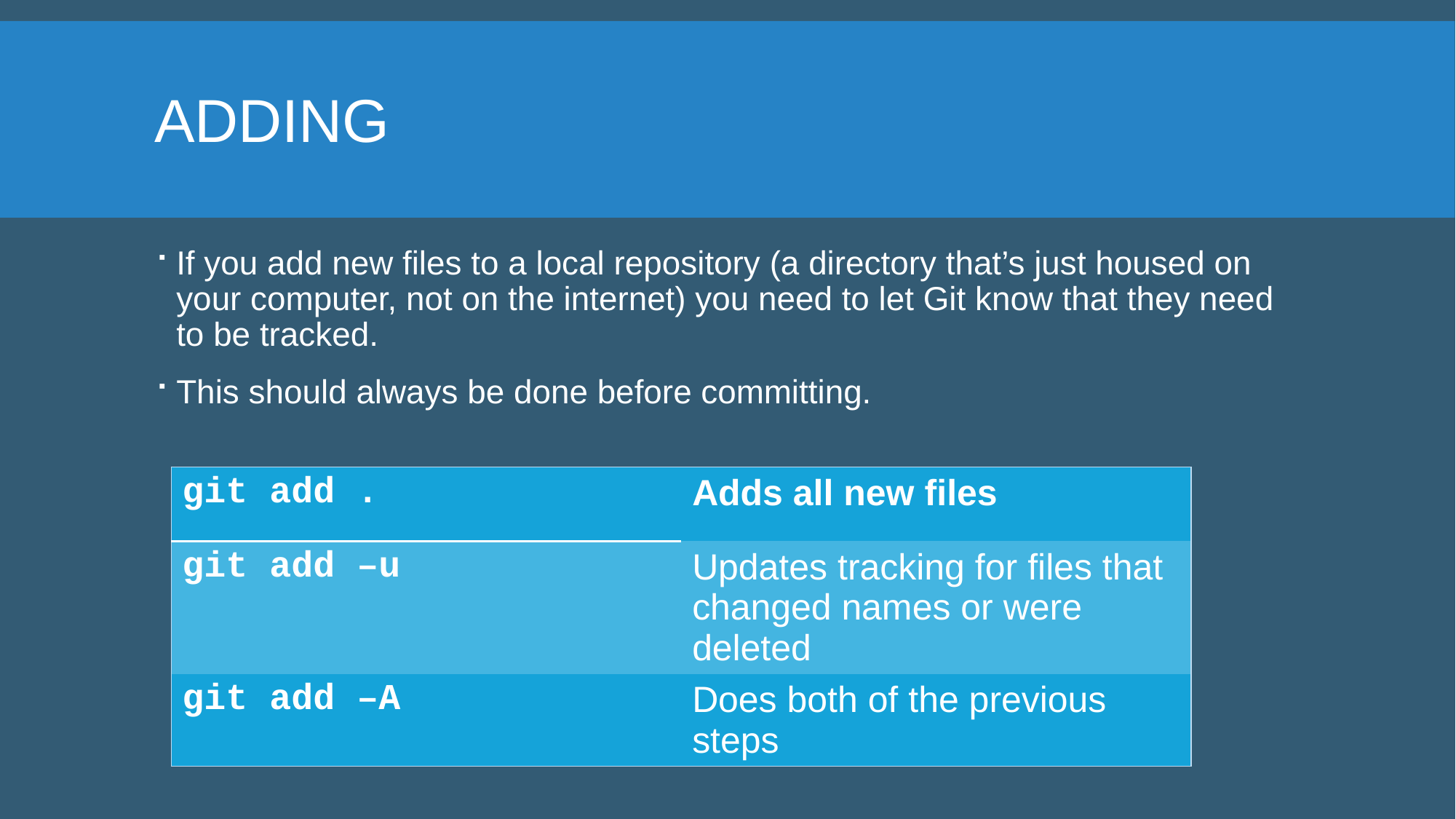

# Adding
If you add new files to a local repository (a directory that’s just housed on your computer, not on the internet) you need to let Git know that they need to be tracked.
This should always be done before committing.
| git add . | Adds all new files |
| --- | --- |
| git add –u | Updates tracking for files that changed names or were deleted |
| git add –A | Does both of the previous steps |